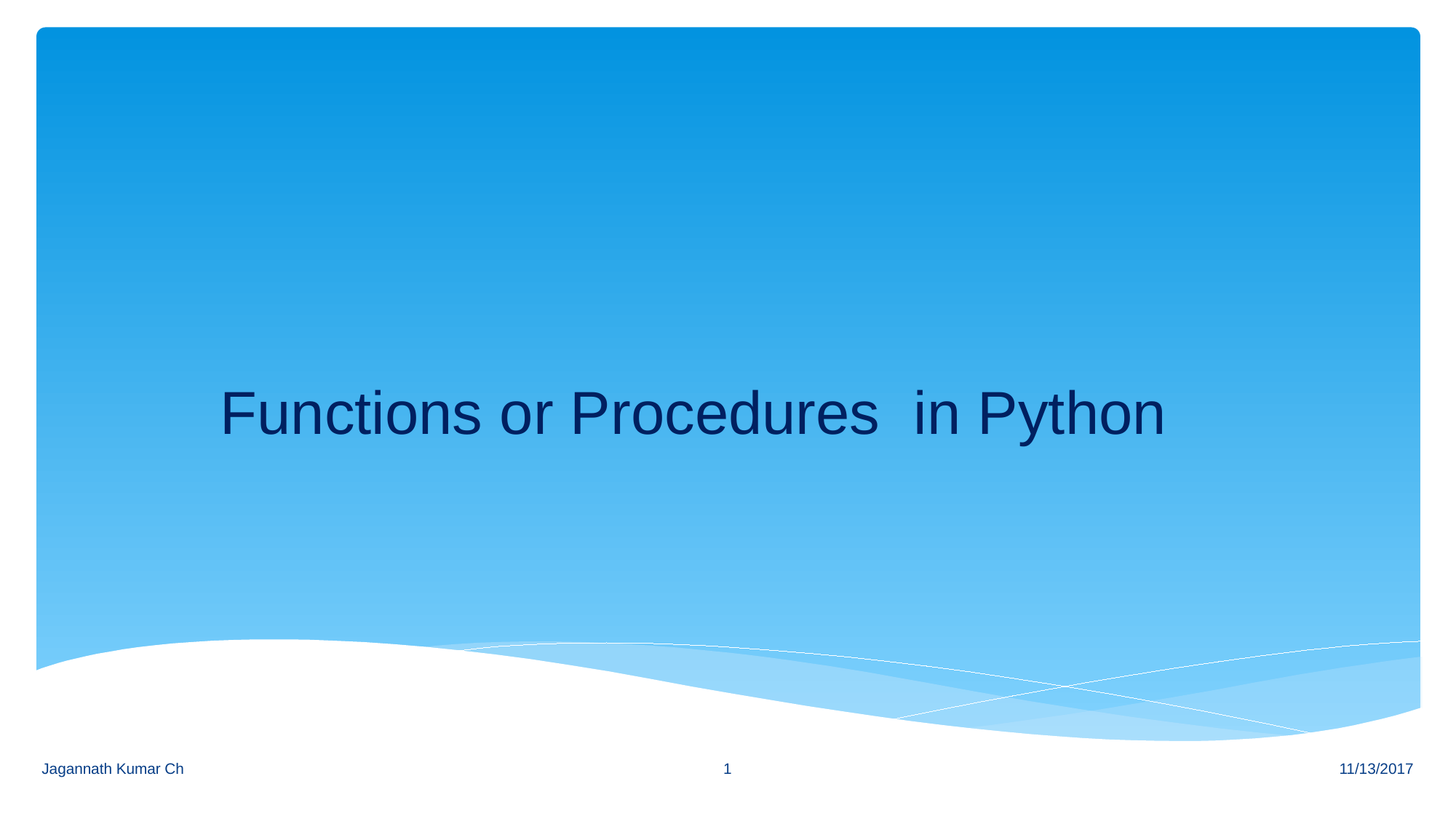

# Functions or Procedures  in Python
1
Jagannath Kumar Ch
11/13/2017